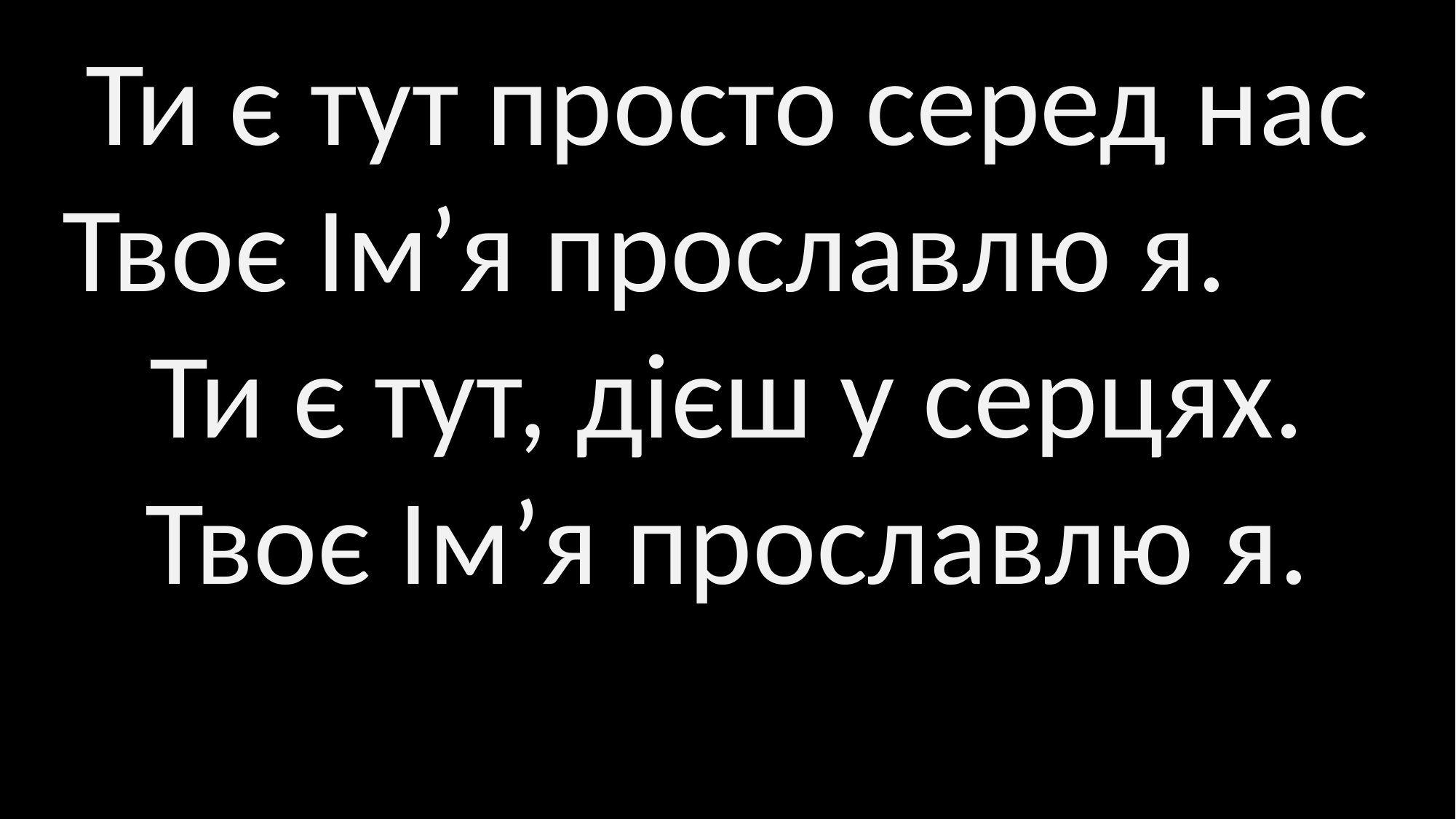

Ти є тут просто серед нас
Твоє Ім’я прославлю я.
Ти є тут, дієш у серцях.
Твоє Ім’я прославлю я.